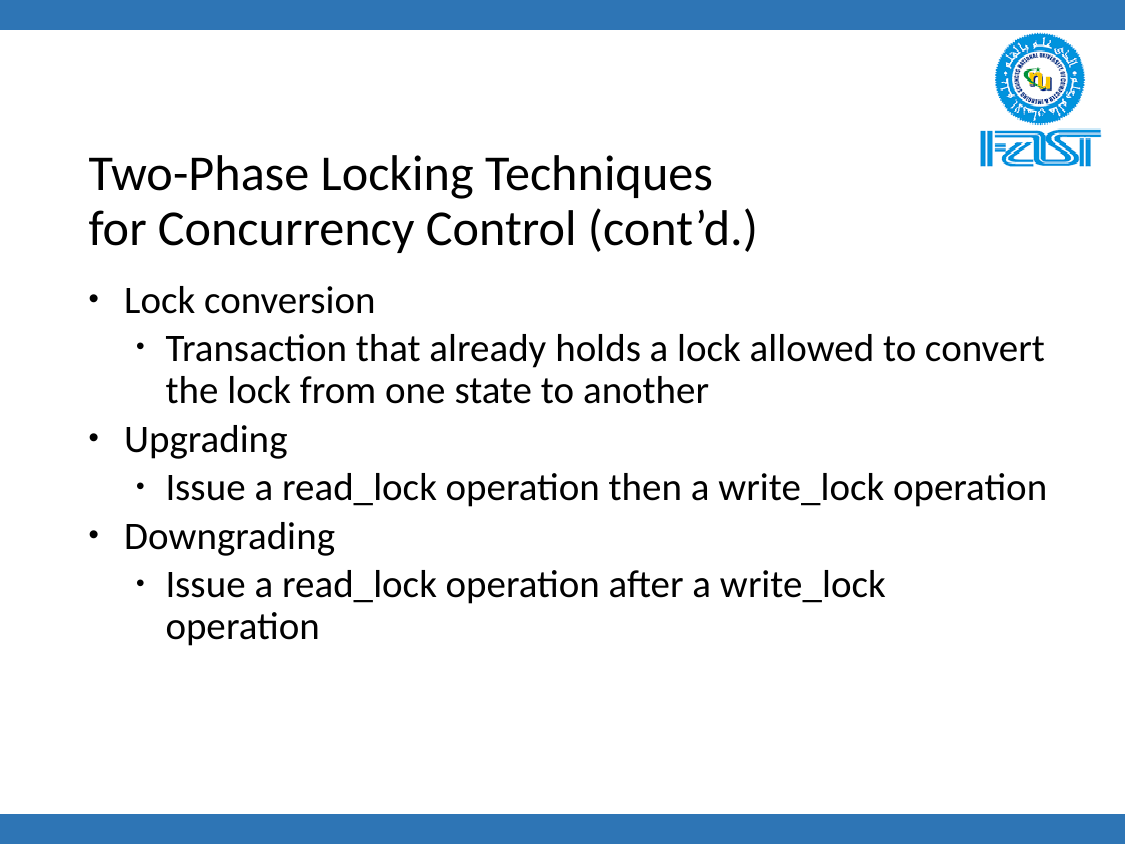

# Two-Phase Locking Techniques for Concurrency Control (cont’d.)
Lock conversion
Transaction that already holds a lock allowed to convert the lock from one state to another
Upgrading
Issue a read_lock operation then a write_lock operation
Downgrading
Issue a read_lock operation after a write_lock operation